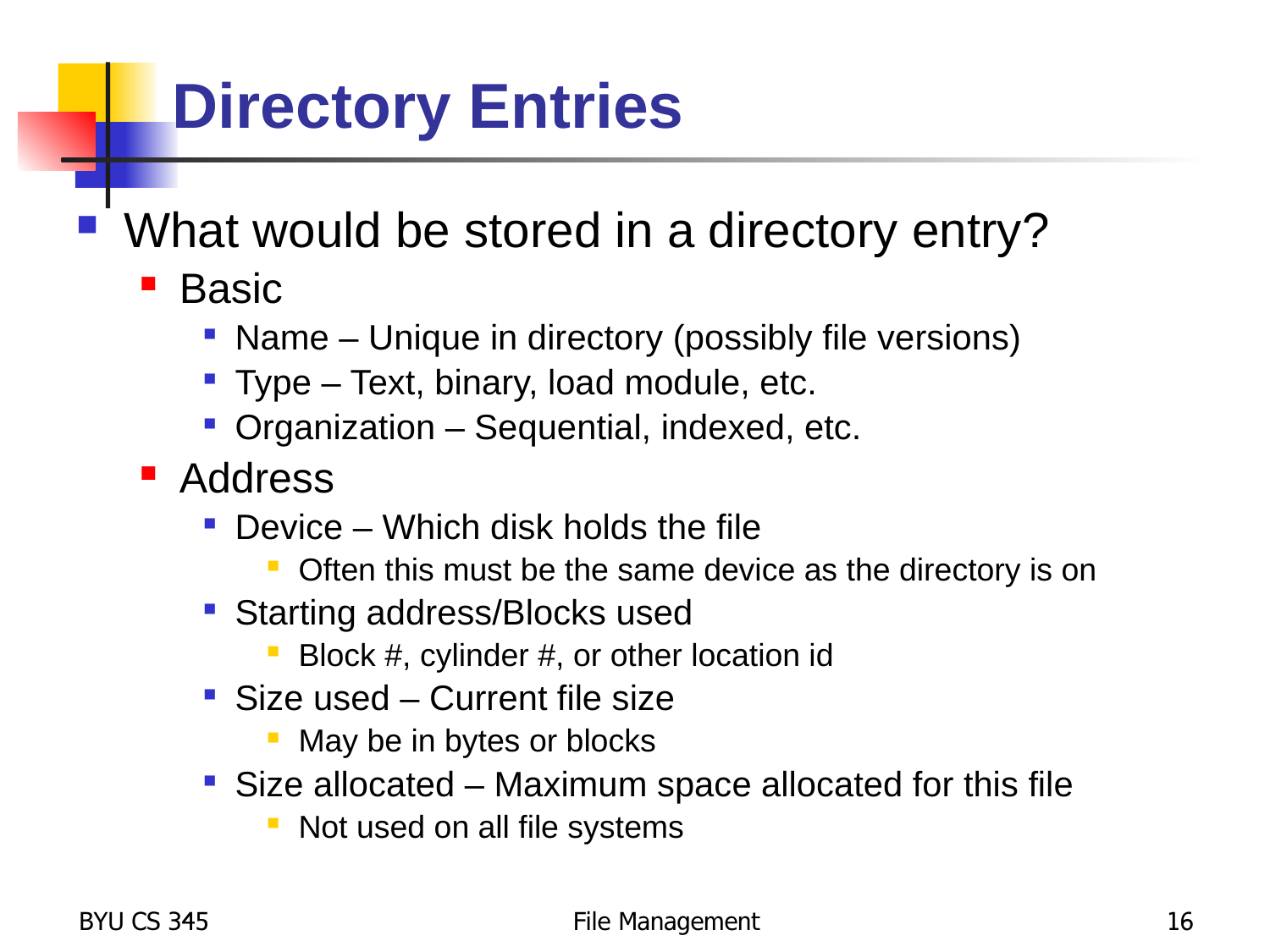

# Directory Entries
What would be stored in a directory entry?
Basic
Name – Unique in directory (possibly file versions)
Type – Text, binary, load module, etc.
Organization – Sequential, indexed, etc.
Address
Device – Which disk holds the file
Often this must be the same device as the directory is on
Starting address/Blocks used
Block #, cylinder #, or other location id
Size used – Current file size
May be in bytes or blocks
Size allocated – Maximum space allocated for this file
Not used on all file systems
BYU CS 345
File Management
16